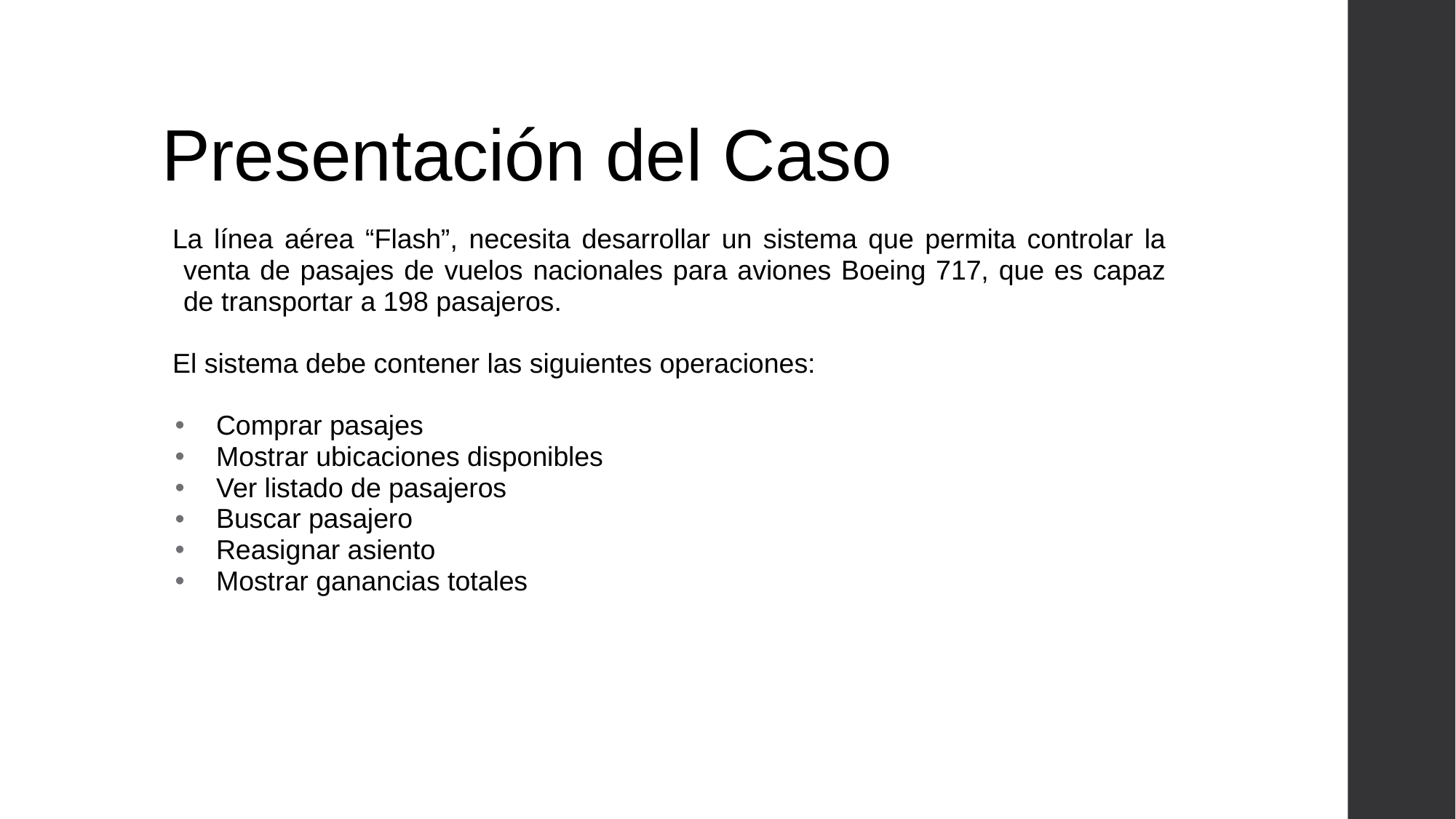

# Presentación del Caso
La línea aérea “Flash”, necesita desarrollar un sistema que permita controlar la venta de pasajes de vuelos nacionales para aviones Boeing 717, que es capaz de transportar a 198 pasajeros.

El sistema debe contener las siguientes operaciones:

Comprar pasajes
Mostrar ubicaciones disponibles
Ver listado de pasajeros
Buscar pasajero
Reasignar asiento
Mostrar ganancias totales